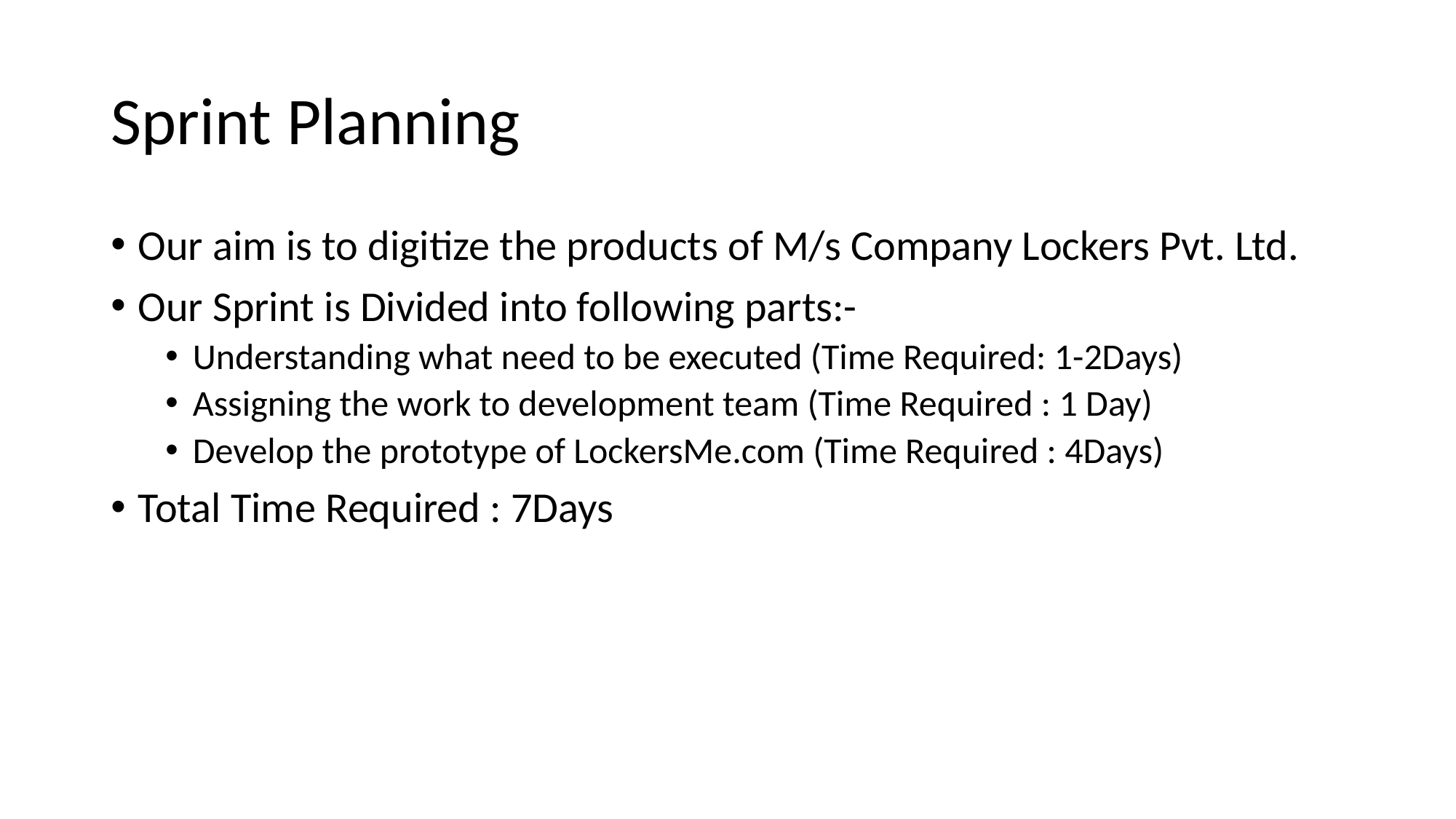

# Sprint Planning
Our aim is to digitize the products of M/s Company Lockers Pvt. Ltd.
Our Sprint is Divided into following parts:-
Understanding what need to be executed (Time Required: 1-2Days)
Assigning the work to development team (Time Required : 1 Day)
Develop the prototype of LockersMe.com (Time Required : 4Days)
Total Time Required : 7Days